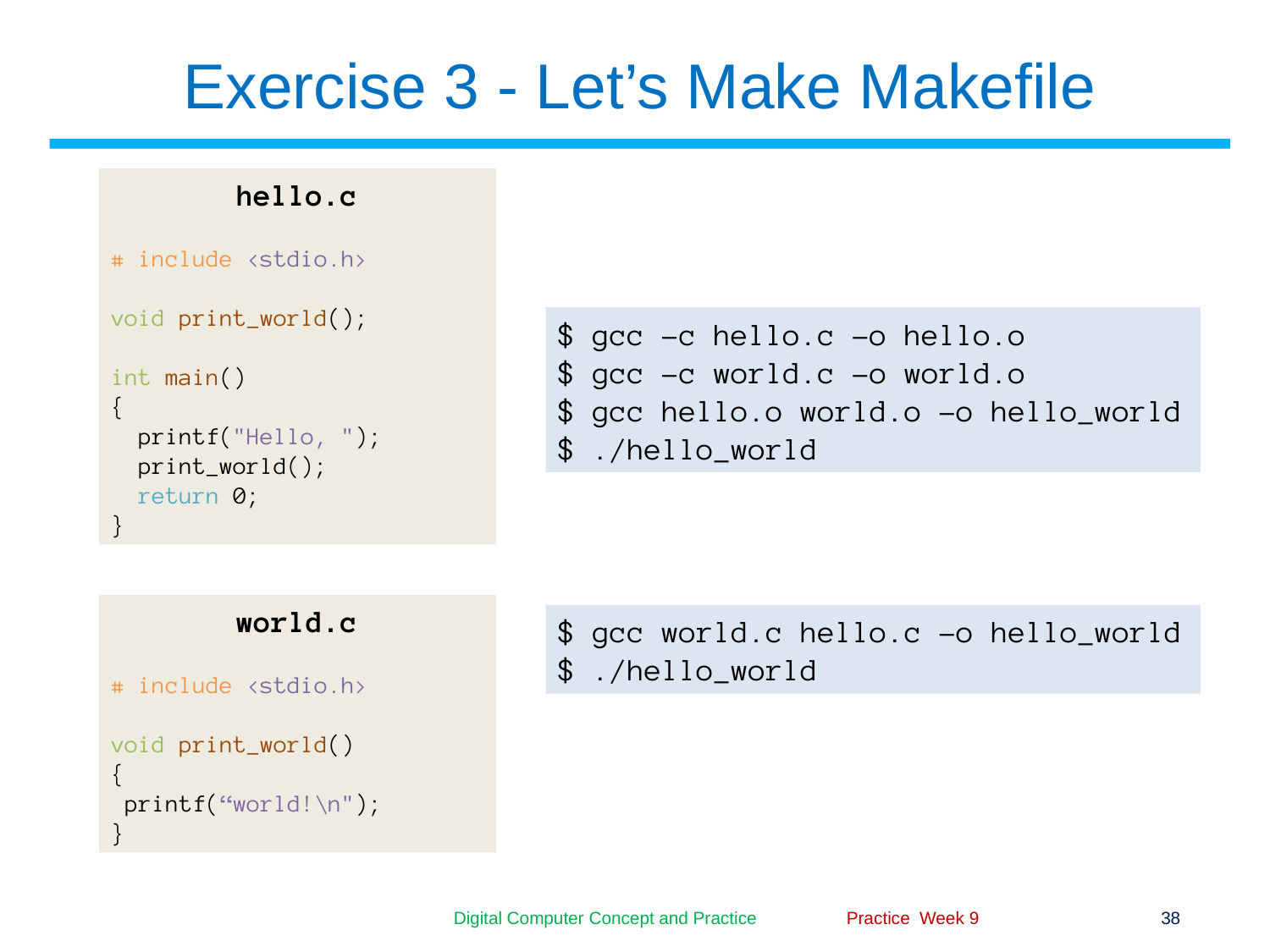

# Exercise 3 - Let’s Make Makefile
hello.c

# include <stdio.h>

void print_world();

int main()
{
  printf("Hello, ");
  print_world();
  return 0;
}
or  just …

$ gcc -c hello.c -o hello.o
$ gcc -c world.c -o world.o
$ gcc hello.o world.o -o hello_world
$ ./hello_world
world.c

# include <stdio.h>

void print_world()
{
 printf(“world!\n");
}
$ gcc world.c hello.c -o hello_world
$ ./hello_world